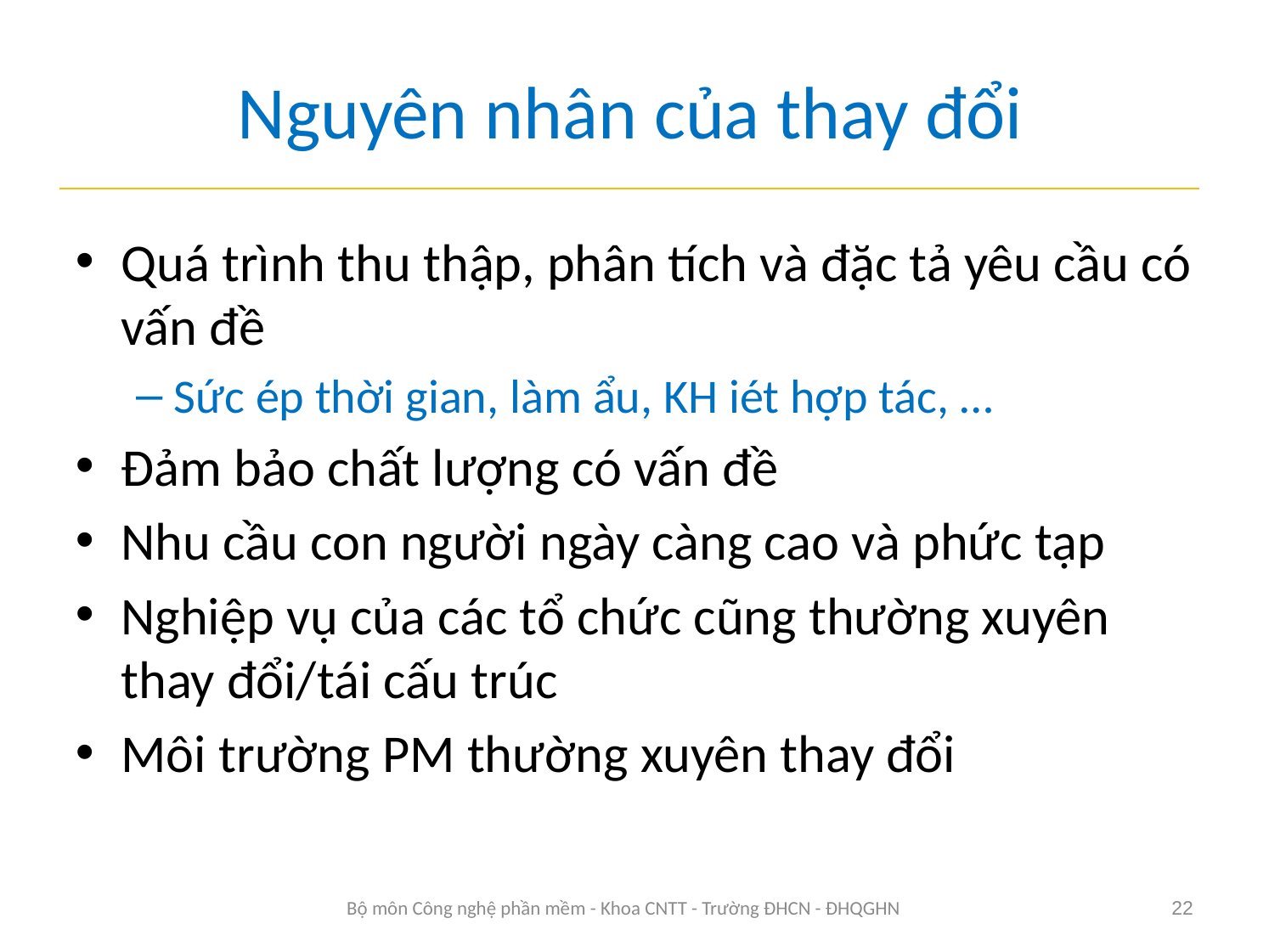

# Nguyên nhân của thay đổi
Quá trình thu thập, phân tích và đặc tả yêu cầu có vấn đề
Sức ép thời gian, làm ẩu, KH iét hợp tác, …
Đảm bảo chất lượng có vấn đề
Nhu cầu con người ngày càng cao và phức tạp
Nghiệp vụ của các tổ chức cũng thường xuyên thay đổi/tái cấu trúc
Môi trường PM thường xuyên thay đổi

Bộ môn Công nghệ phần mềm - Khoa CNTT - Trường ĐHCN - ĐHQGHN
22